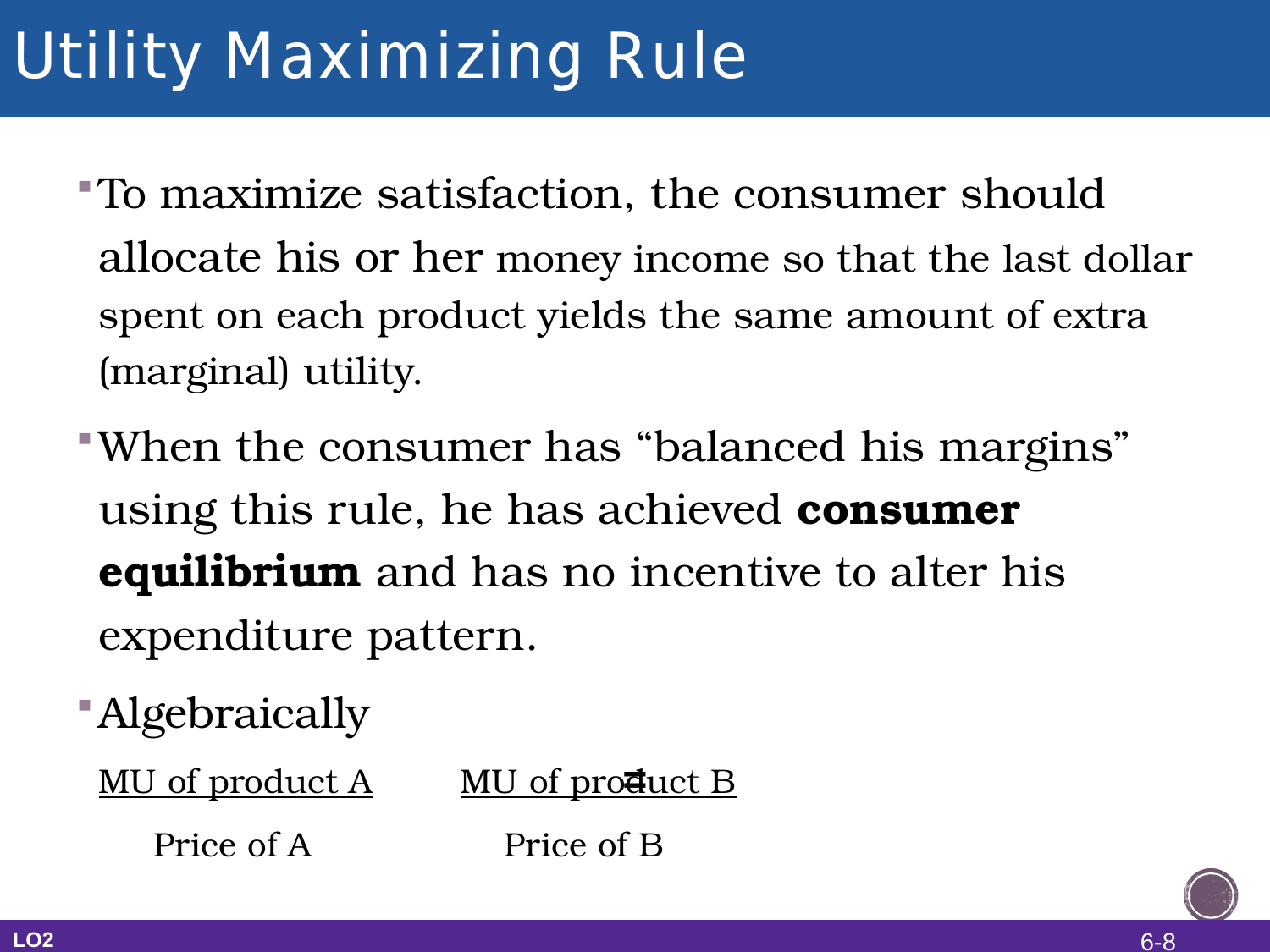

# Utility Maximizing Rule
To maximize satisfaction, the consumer should allocate his or her money income so that the last dollar spent on each product yields the same amount of extra (marginal) utility.
When the consumer has “balanced his margins” using this rule, he has achieved consumer equilibrium and has no incentive to alter his expenditure pattern.
Algebraically
		MU of product A		 MU of product B
		     Price of A		      	     Price of B

=
LO2
6-8